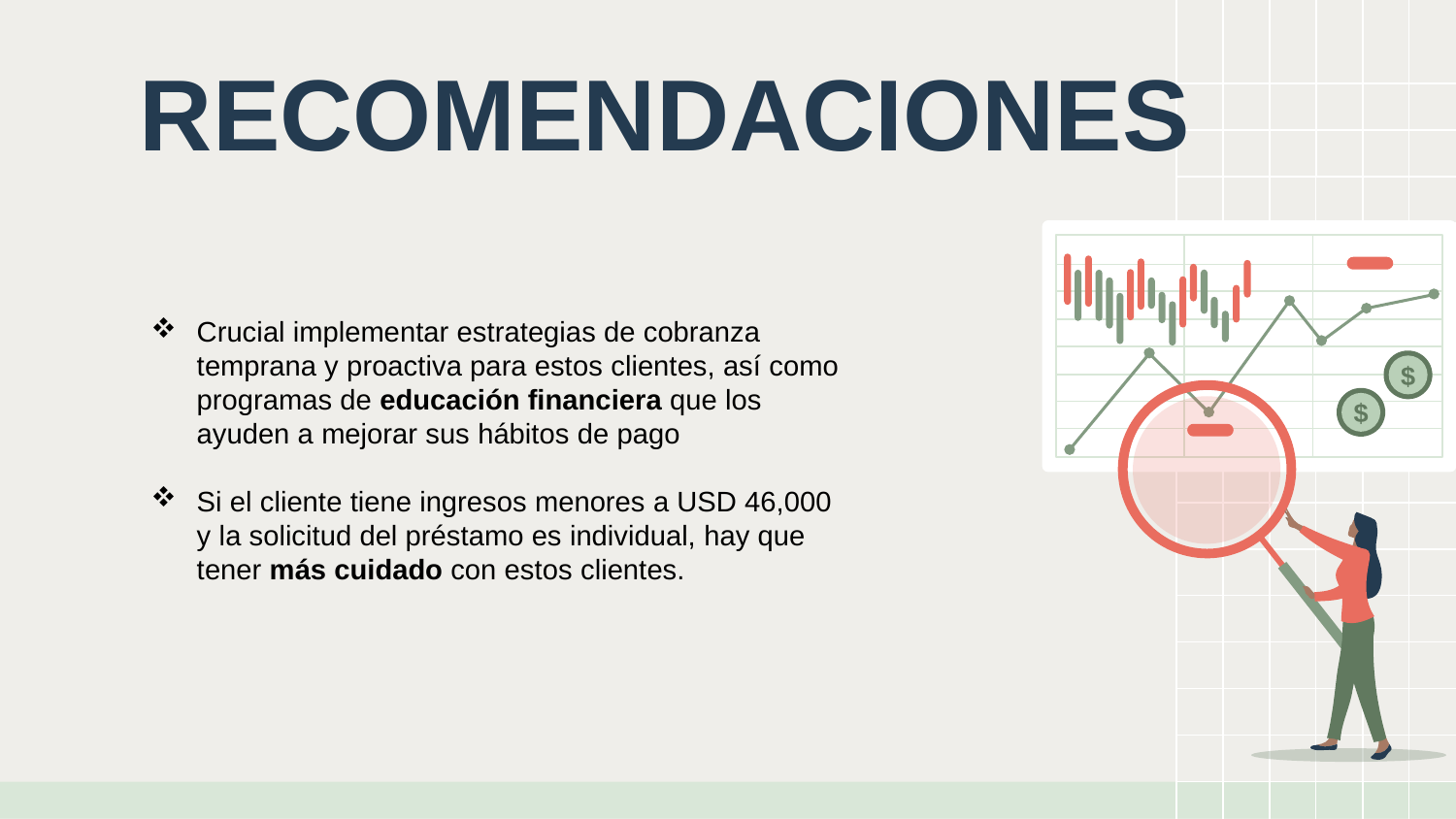

# RECOMENDACIONES

$

$

Crucial implementar estrategias de cobranza temprana y proactiva para estos clientes, así como programas de educación financiera que los ayuden a mejorar sus hábitos de pago
Si el cliente tiene ingresos menores a USD 46,000 y la solicitud del préstamo es individual, hay que tener más cuidado con estos clientes.